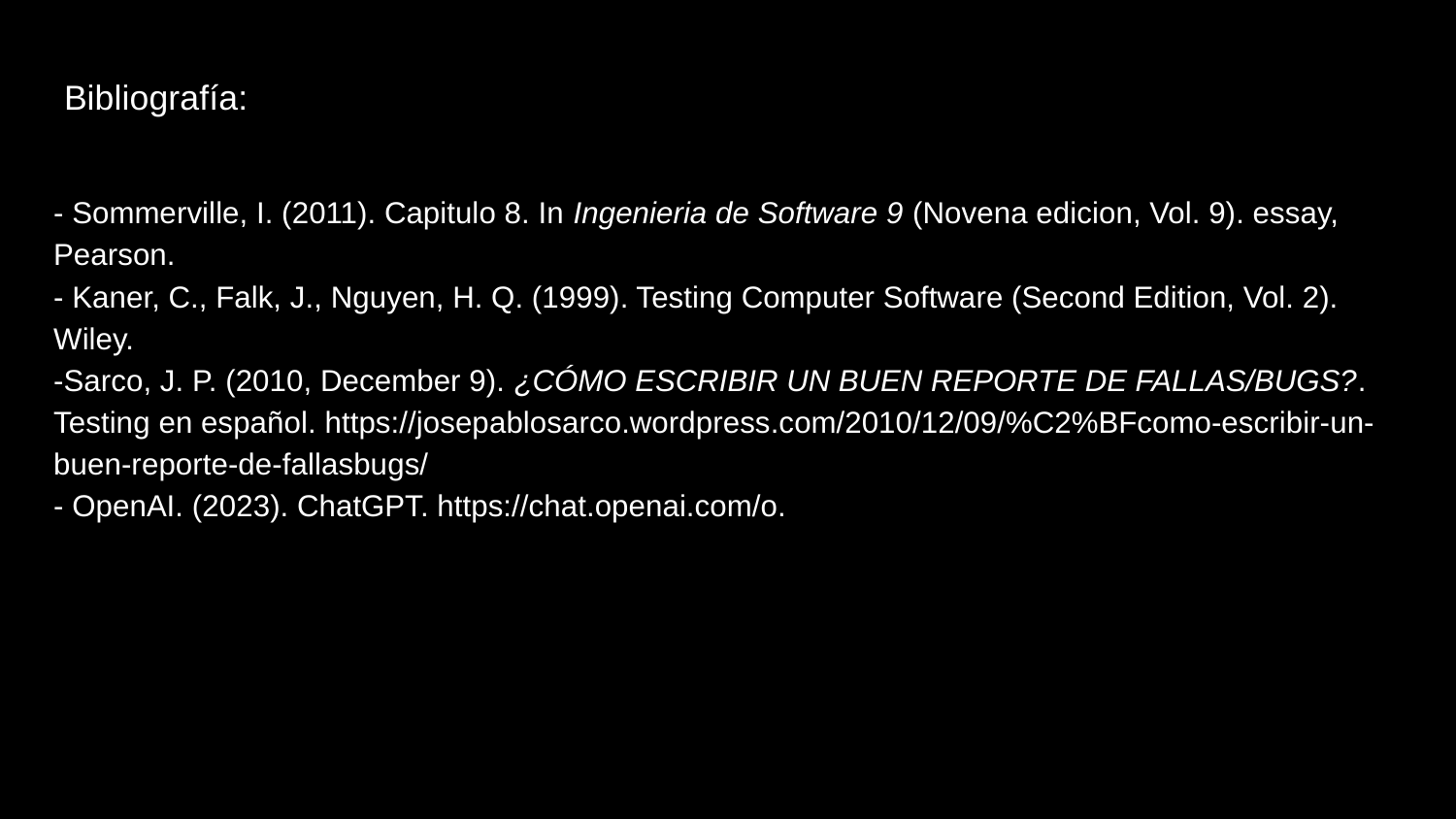

Bibliografía:

#
- Sommerville, I. (2011). Capitulo 8. In Ingenieria de Software 9 (Novena edicion, Vol. 9). essay, Pearson.
- Kaner, C., Falk, J., Nguyen, H. Q. (1999). Testing Computer Software (Second Edition, Vol. 2). Wiley.
-Sarco, J. P. (2010, December 9). ¿CÓMO ESCRIBIR UN BUEN REPORTE DE FALLAS/BUGS?. Testing en español. https://josepablosarco.wordpress.com/2010/12/09/%C2%BFcomo-escribir-un-buen-reporte-de-fallasbugs/
- OpenAI. (2023). ChatGPT. https://chat.openai.com/o.